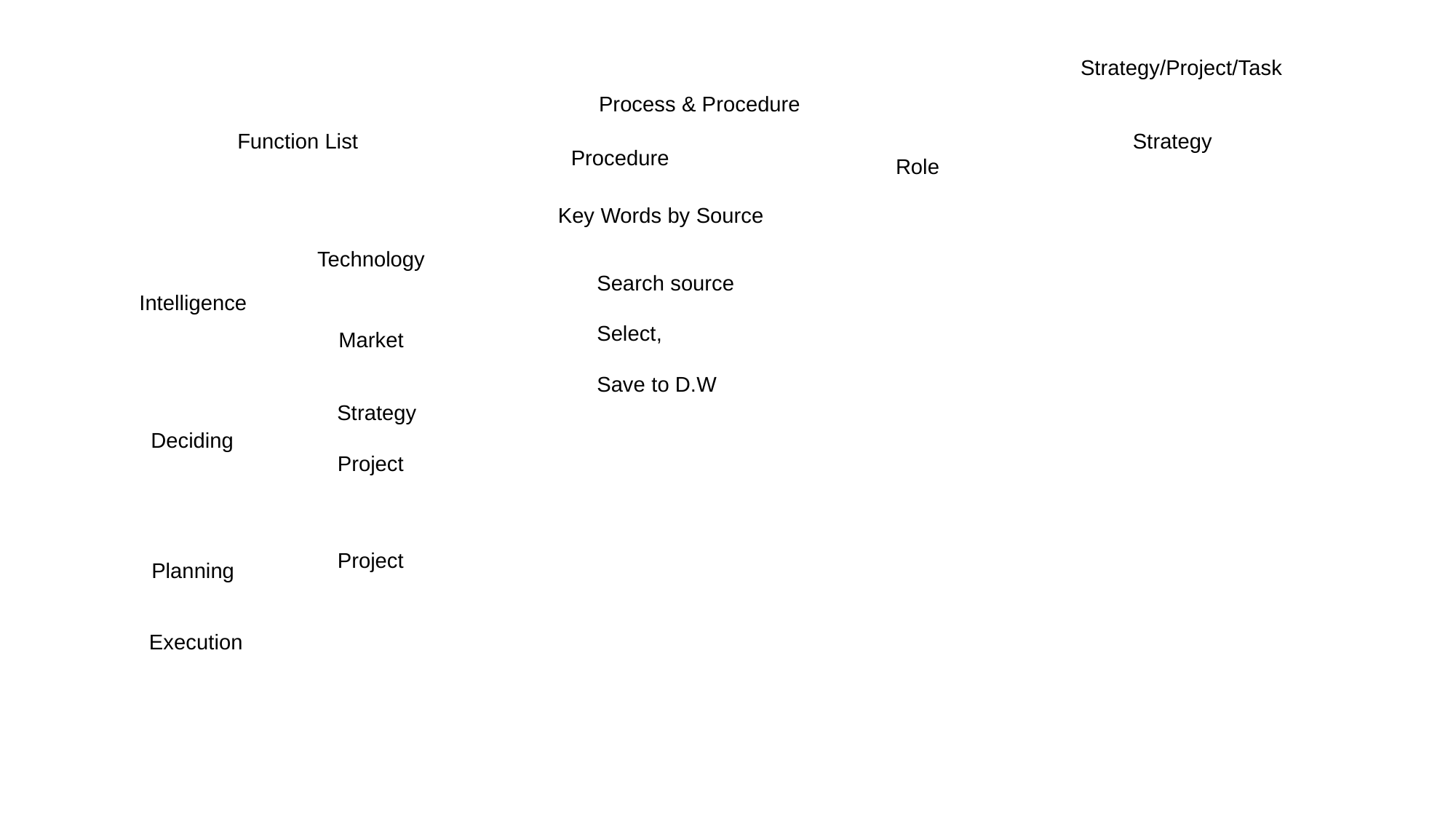

Strategy/Project/Task
Process & Procedure
Function List
Strategy
Procedure
Role
Key Words by Source
Technology
Search source

Select,

Save to D.W
Intelligence
Market
Strategy
Deciding
Project
Project
Planning
Execution